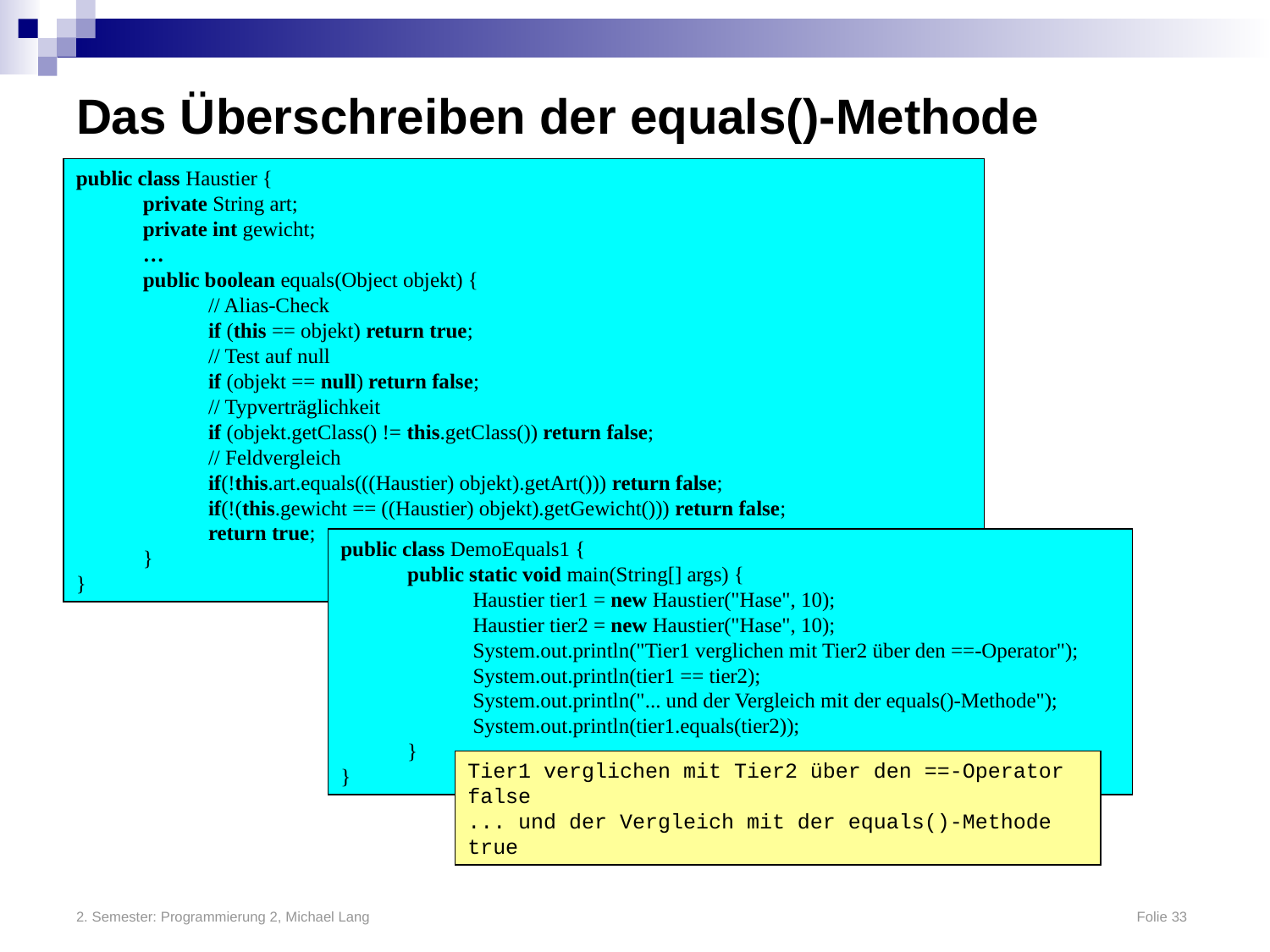

# Das Überschreiben der equals()-Methode
public class Haustier {
	private String art;
	private int gewicht;
	…
	public boolean equals(Object objekt) {
		// Alias-Check
		if (this == objekt) return true;
		// Test auf null
		if (objekt == null) return false;
		// Typverträglichkeit
		if (objekt.getClass() != this.getClass()) return false;
		// Feldvergleich
		if(!this.art.equals(((Haustier) objekt).getArt())) return false;
		if(!(this.gewicht == ((Haustier) objekt).getGewicht())) return false;
		return true;
	}
}
public class DemoEquals1 {
	public static void main(String[] args) {
		Haustier tier1 = new Haustier("Hase", 10);
		Haustier tier2 = new Haustier("Hase", 10);
		System.out.println("Tier1 verglichen mit Tier2 über den ==-Operator");
		System.out.println(tier1 == tier2);
		System.out.println("... und der Vergleich mit der equals()-Methode");
		System.out.println(tier1.equals(tier2));
	}
}
Tier1 verglichen mit Tier2 über den ==-Operator
false
... und der Vergleich mit der equals()-Methode
true
2. Semester: Programmierung 2, Michael Lang	Folie 33